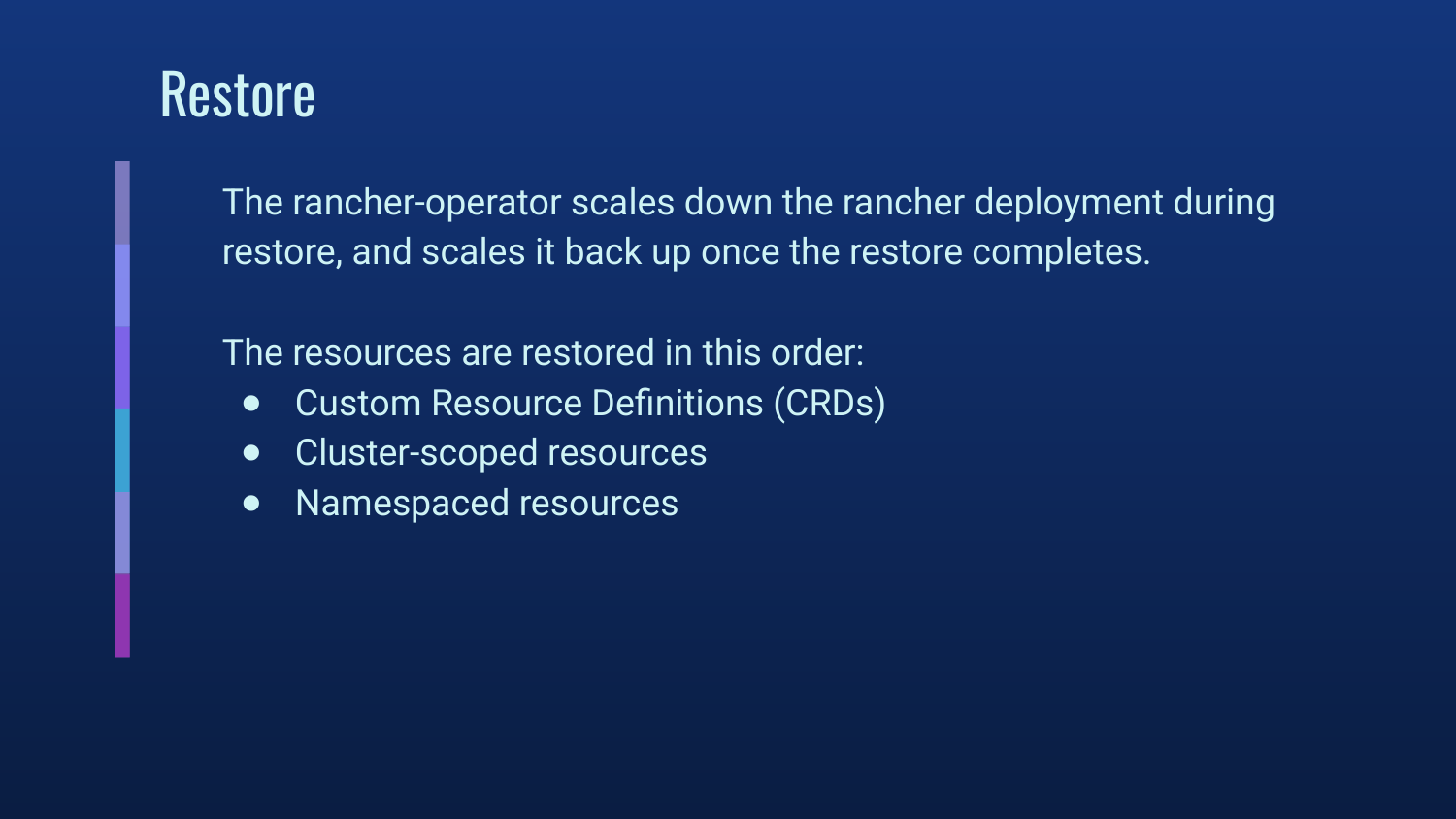

# Restore
The rancher-operator scales down the rancher deployment during restore, and scales it back up once the restore completes.

The resources are restored in this order:
Custom Resource Definitions (CRDs)
Cluster-scoped resources
Namespaced resources